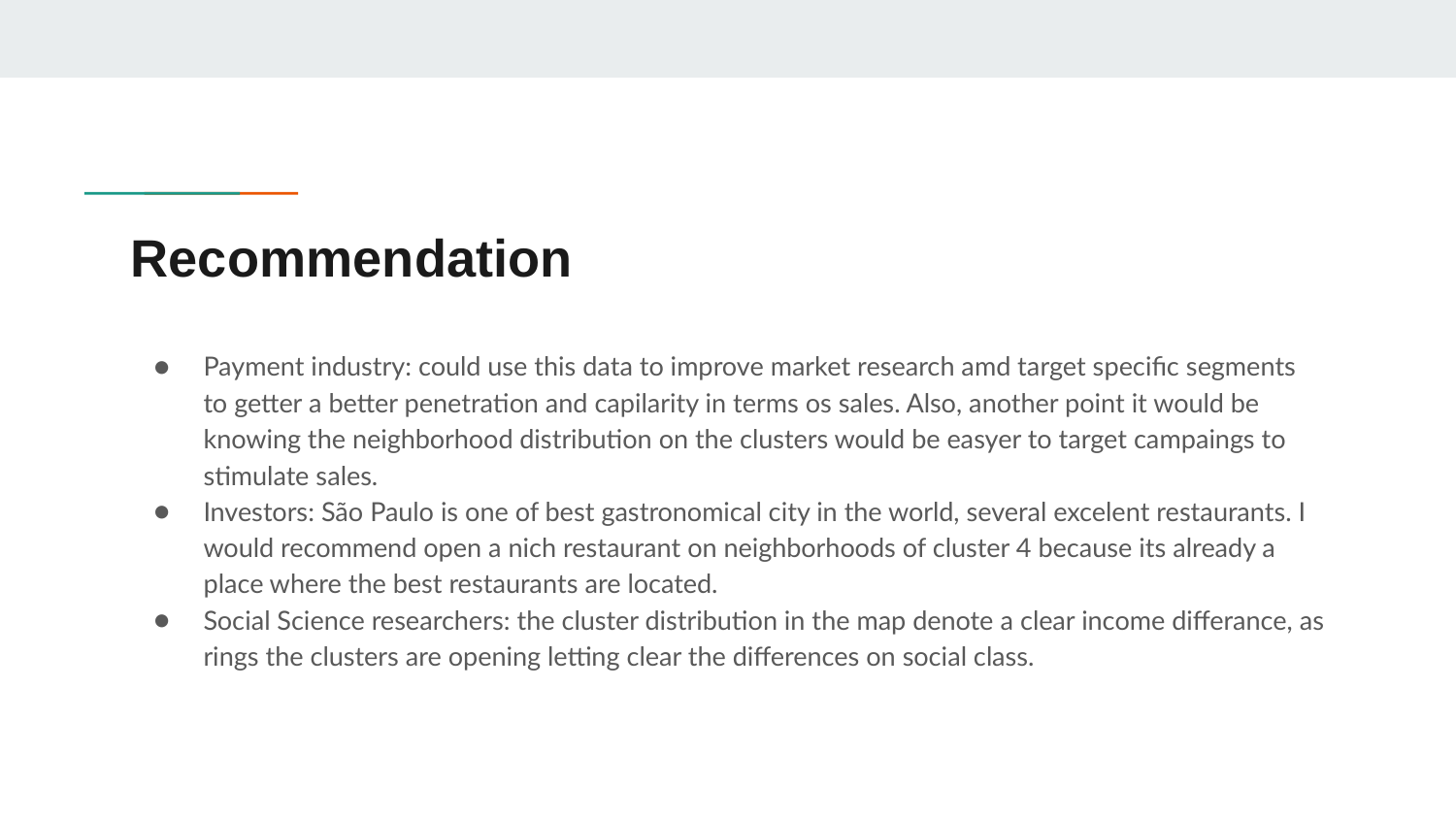

# Recommendation
Payment industry: could use this data to improve market research amd target specific segments to getter a better penetration and capilarity in terms os sales. Also, another point it would be knowing the neighborhood distribution on the clusters would be easyer to target campaings to stimulate sales.
Investors: São Paulo is one of best gastronomical city in the world, several excelent restaurants. I would recommend open a nich restaurant on neighborhoods of cluster 4 because its already a place where the best restaurants are located.
Social Science researchers: the cluster distribution in the map denote a clear income differance, as rings the clusters are opening letting clear the differences on social class.